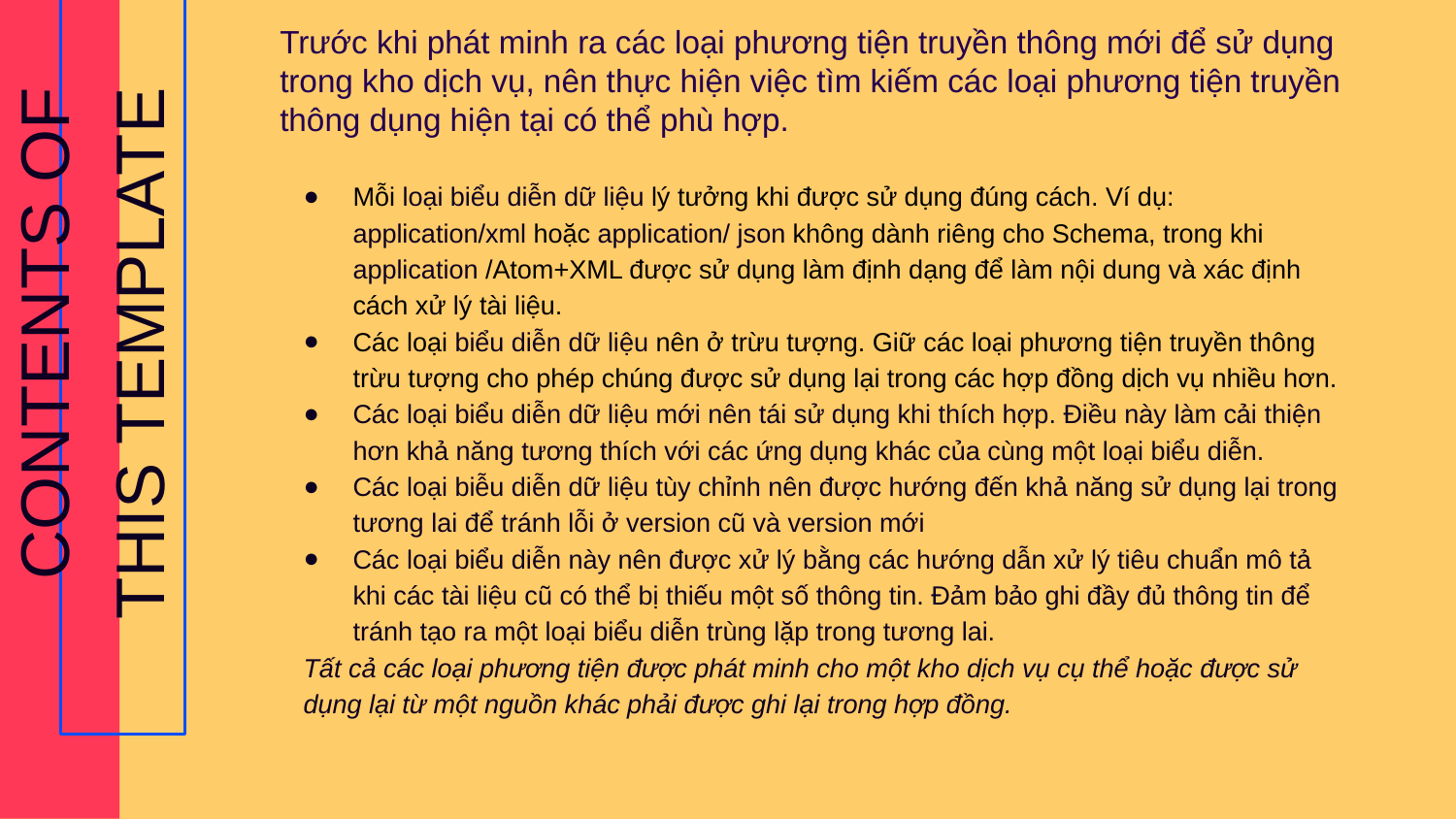

Trước khi phát minh ra các loại phương tiện truyền thông mới để sử dụng trong kho dịch vụ, nên thực hiện việc tìm kiếm các loại phương tiện truyền thông dụng hiện tại có thể phù hợp.
Mỗi loại biểu diễn dữ liệu lý tưởng khi được sử dụng đúng cách. Ví dụ: application/xml hoặc application/ json không dành riêng cho Schema, trong khi application /Atom+XML được sử dụng làm định dạng để làm nội dung và xác định cách xử lý tài liệu.
Các loại biểu diễn dữ liệu nên ở trừu tượng. Giữ các loại phương tiện truyền thông trừu tượng cho phép chúng được sử dụng lại trong các hợp đồng dịch vụ nhiều hơn.
Các loại biểu diễn dữ liệu mới nên tái sử dụng khi thích hợp. Điều này làm cải thiện hơn khả năng tương thích với các ứng dụng khác của cùng một loại biểu diễn.
Các loại biễu diễn dữ liệu tùy chỉnh nên được hướng đến khả năng sử dụng lại trong tương lai để tránh lỗi ở version cũ và version mới
Các loại biểu diễn này nên được xử lý bằng các hướng dẫn xử lý tiêu chuẩn mô tả khi các tài liệu cũ có thể bị thiếu một số thông tin. Đảm bảo ghi đầy đủ thông tin để tránh tạo ra một loại biểu diễn trùng lặp trong tương lai.
Tất cả các loại phương tiện được phát minh cho một kho dịch vụ cụ thể hoặc được sử dụng lại từ một nguồn khác phải được ghi lại trong hợp đồng.
# CONTENTS OF THIS TEMPLATE